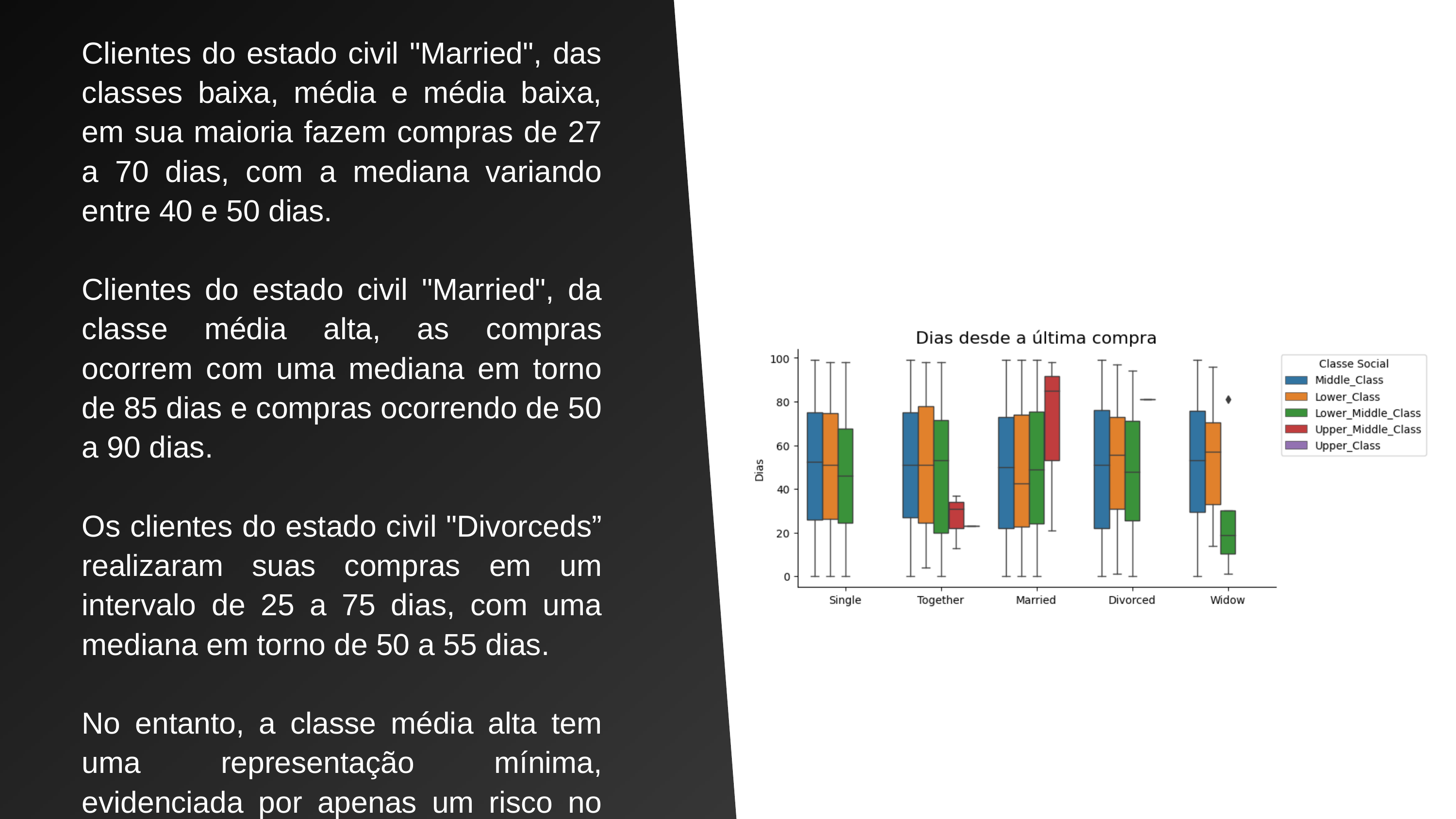

Clientes do estado civil "Married", das classes baixa, média e média baixa, em sua maioria fazem compras de 27 a 70 dias, com a mediana variando entre 40 e 50 dias.

Clientes do estado civil "Married", da classe média alta, as compras ocorrem com uma mediana em torno de 85 dias e compras ocorrendo de 50 a 90 dias.

Os clientes do estado civil "Divorceds” realizaram suas compras em um intervalo de 25 a 75 dias, com uma mediana em torno de 50 a 55 dias.

No entanto, a classe média alta tem uma representação mínima, evidenciada por apenas um risco no gráfico, com compras em torno de 80 dias.